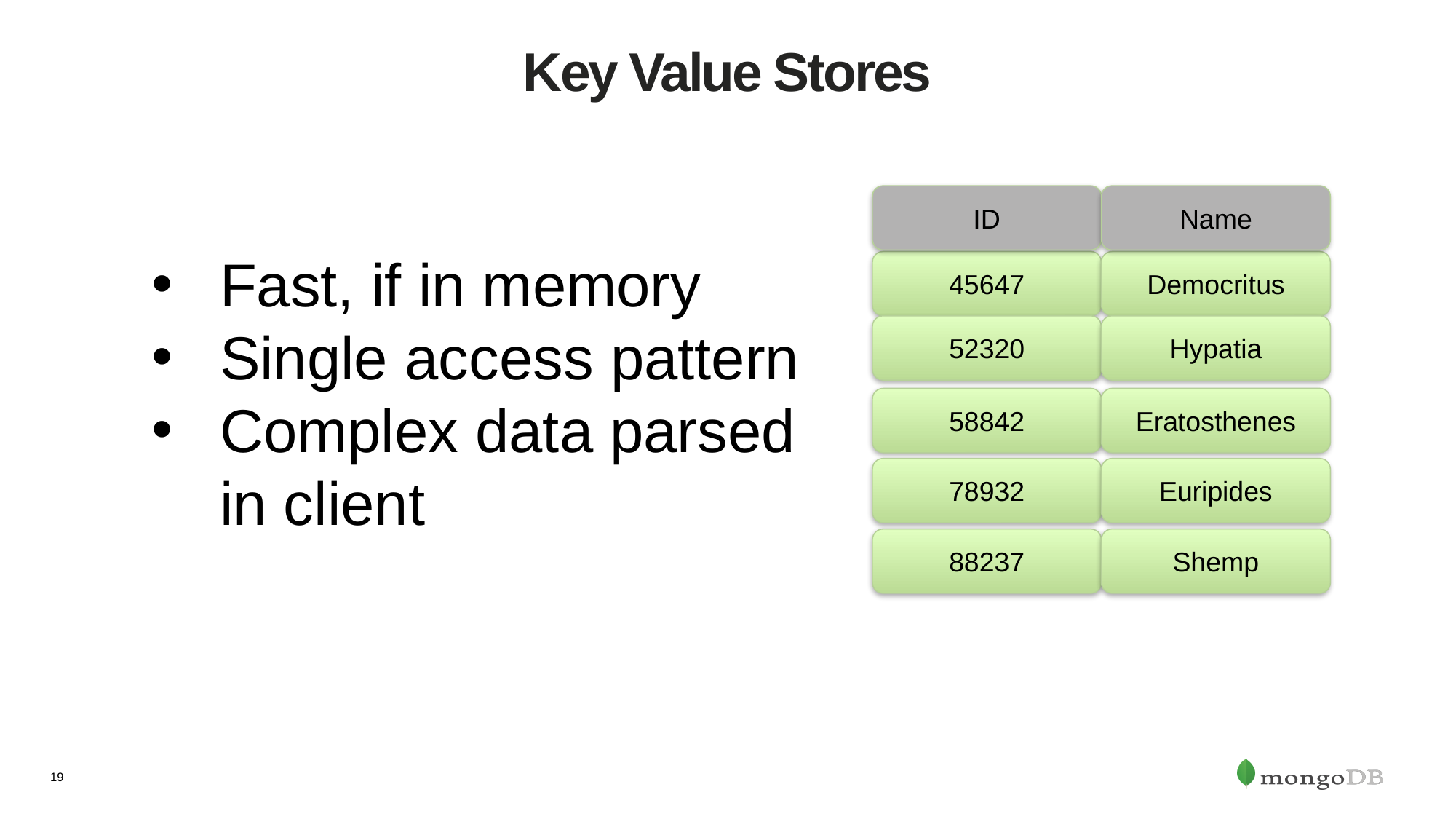

# Key Value Stores
ID
Name
Fast, if in memory
Single access pattern
Complex data parsed in client
45647
Democritus
52320
Hypatia
58842
Eratosthenes
78932
Euripides
88237
Shemp